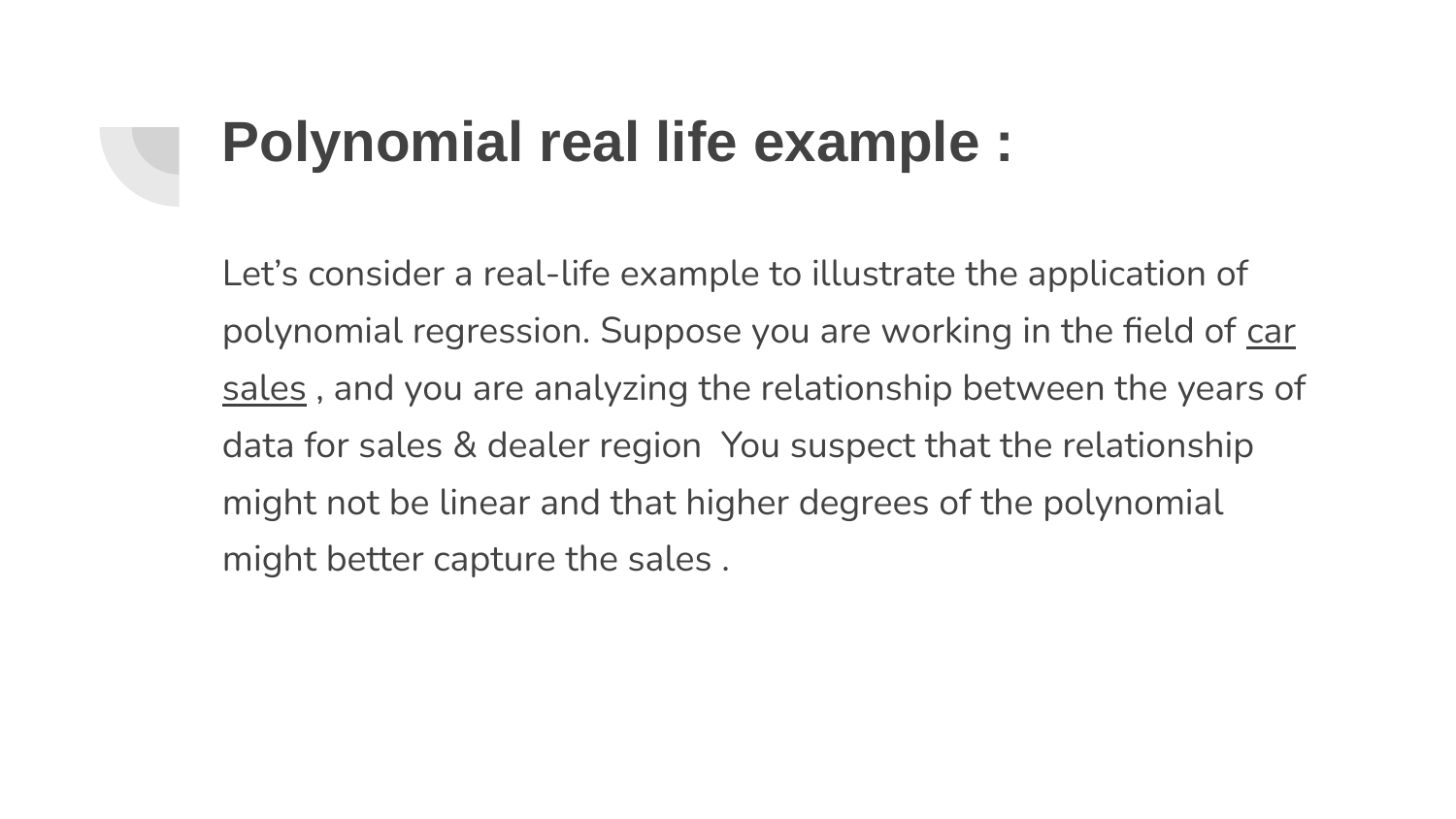

# Polynomial real life example :
Let’s consider a real-life example to illustrate the application of polynomial regression. Suppose you are working in the field of car sales , and you are analyzing the relationship between the years of data for sales & dealer region  You suspect that the relationship might not be linear and that higher degrees of the polynomial might better capture the sales .